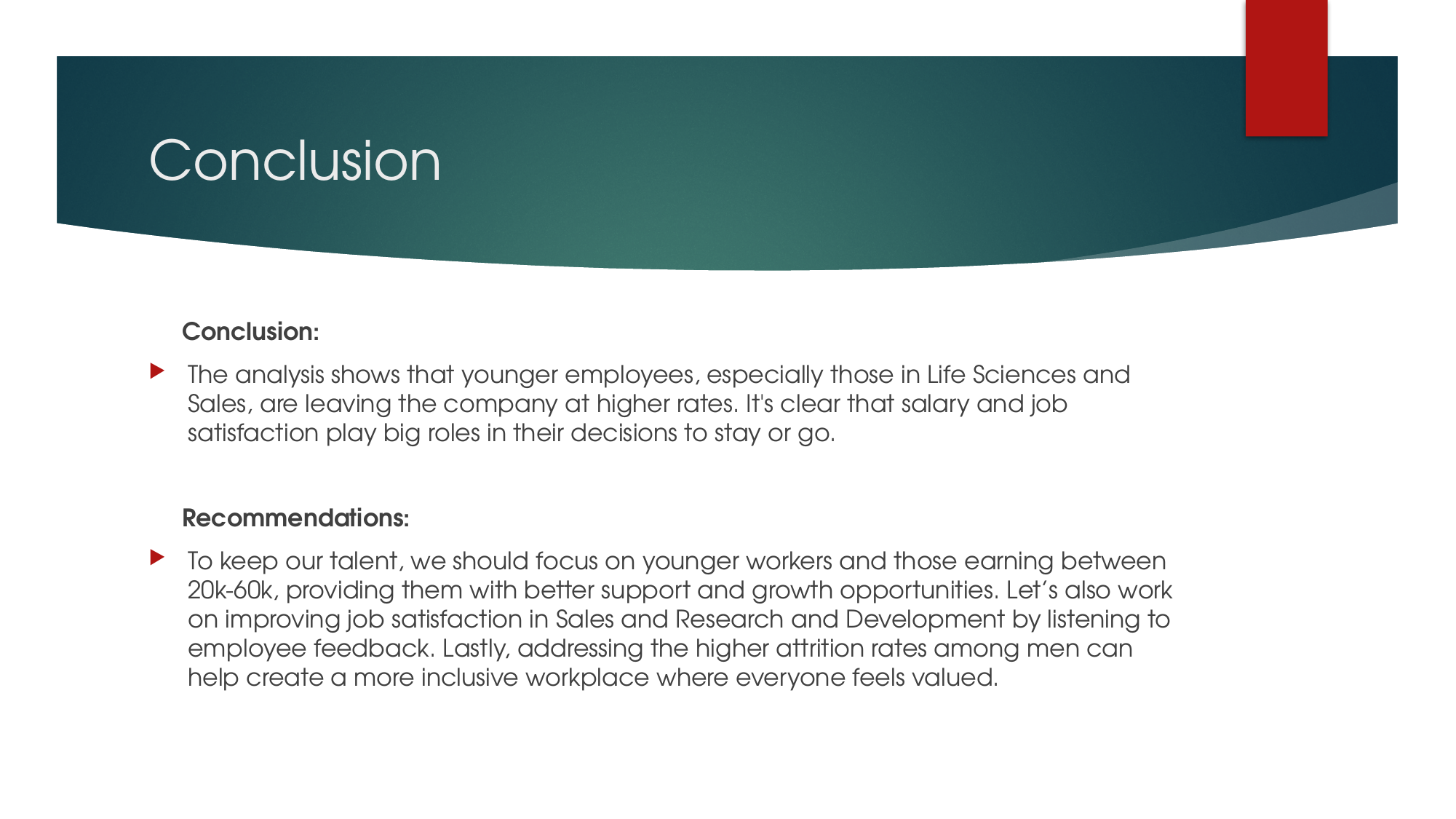

# Conclusion
     Conclusion:
The analysis shows that younger employees, especially those in Life Sciences and Sales, are leaving the company at higher rates. It's clear that salary and job satisfaction play big roles in their decisions to stay or go.

     Recommendations:
To keep our talent, we should focus on younger workers and those earning between 20k-60k, providing them with better support and growth opportunities. Let’s also work on improving job satisfaction in Sales and Research and Development by listening to employee feedback. Lastly, addressing the higher attrition rates among men can help create a more inclusive workplace where everyone feels valued.